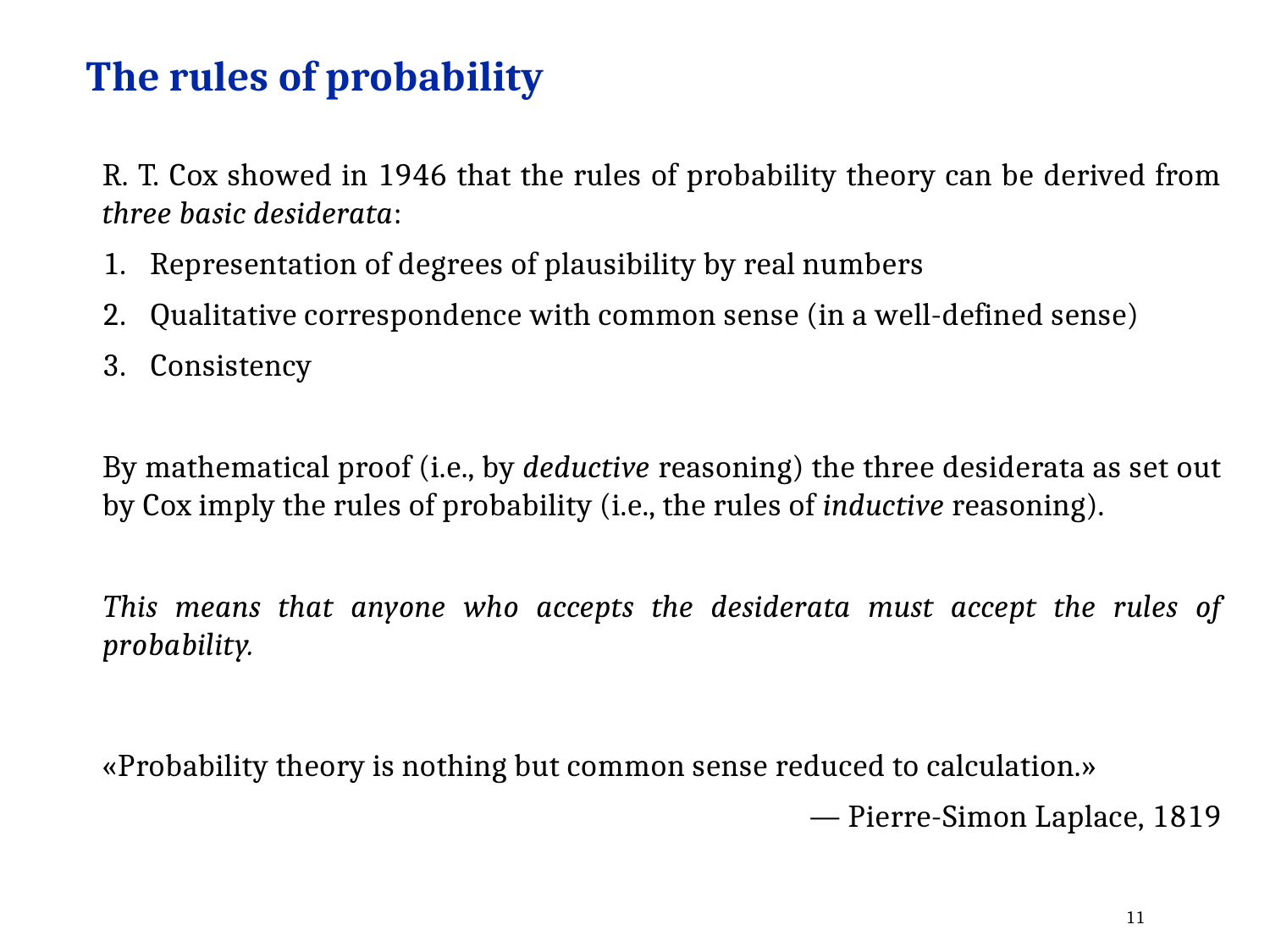

# The rules of probability
R. T. Cox showed in 1946 that the rules of probability theory can be derived from three basic desiderata:
Representation of degrees of plausibility by real numbers
Qualitative correspondence with common sense (in a well-defined sense)
Consistency

By mathematical proof (i.e., by deductive reasoning) the three desiderata as set out by Cox imply the rules of probability (i.e., the rules of inductive reasoning).

This means that anyone who accepts the desiderata must accept the rules of probability.

«Probability theory is nothing but common sense reduced to calculation.»
— Pierre-Simon Laplace, 1819
11